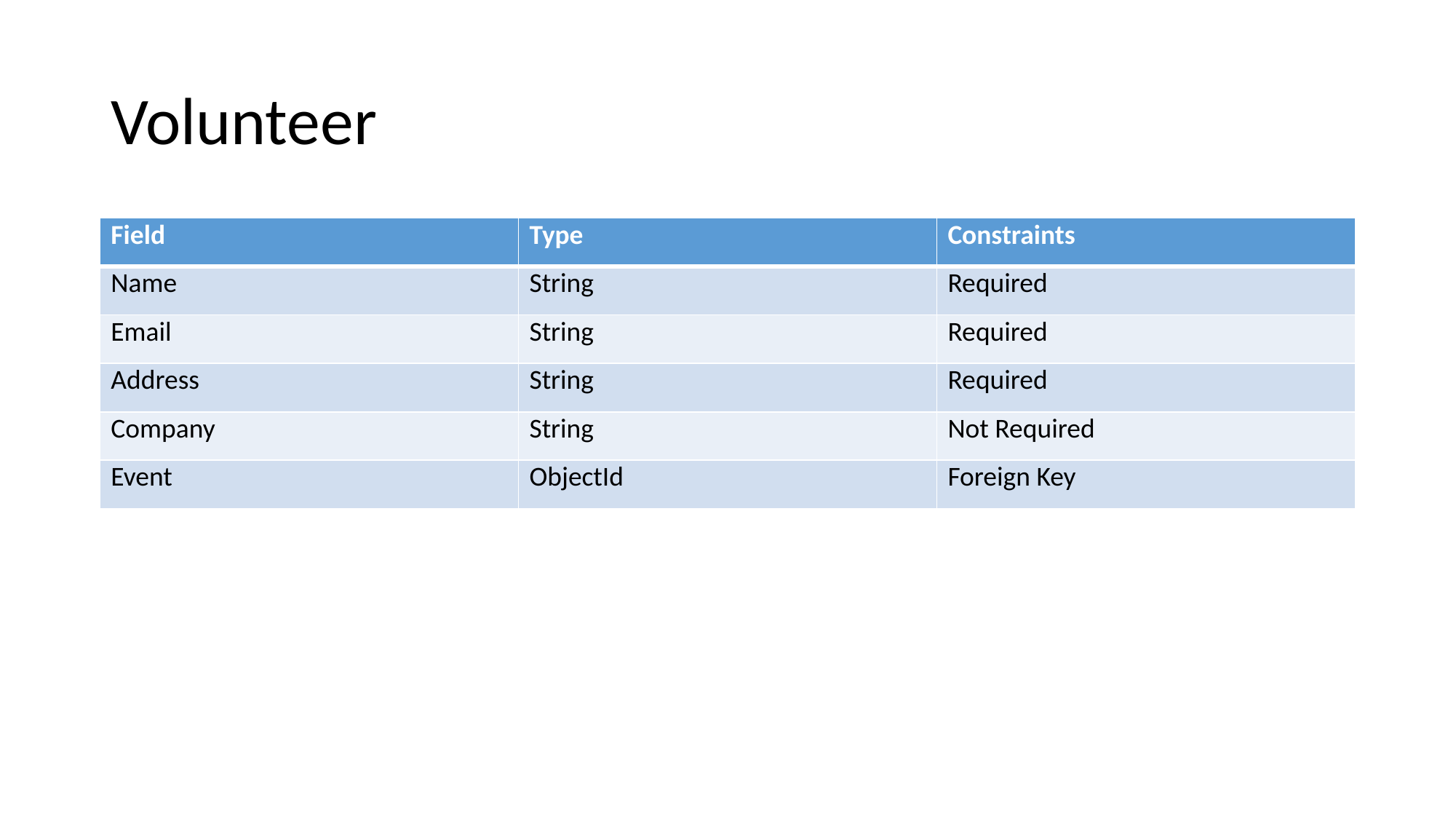

Volunteer
| Field | Type | Constraints |
| --- | --- | --- |
| Name | String | Required |
| Email | String | Required |
| Address | String | Required |
| Company | String | Not Required |
| Event | ObjectId | Foreign Key |